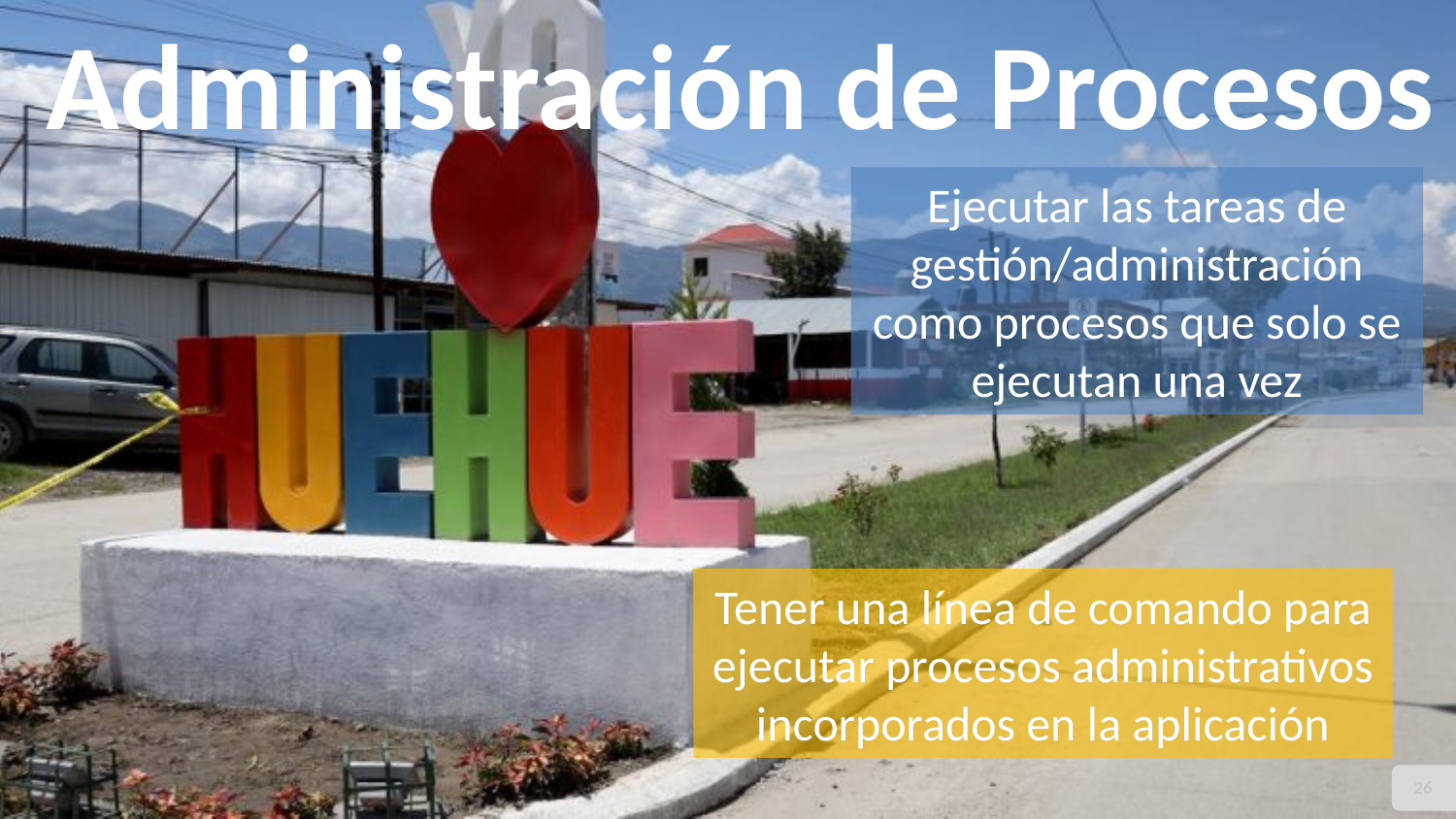

Administración de Procesos

Ejecutar las tareas de gestión/administración como procesos que solo se ejecutan una vez
Tener una línea de comando para ejecutar procesos administrativos incorporados en la aplicación
26